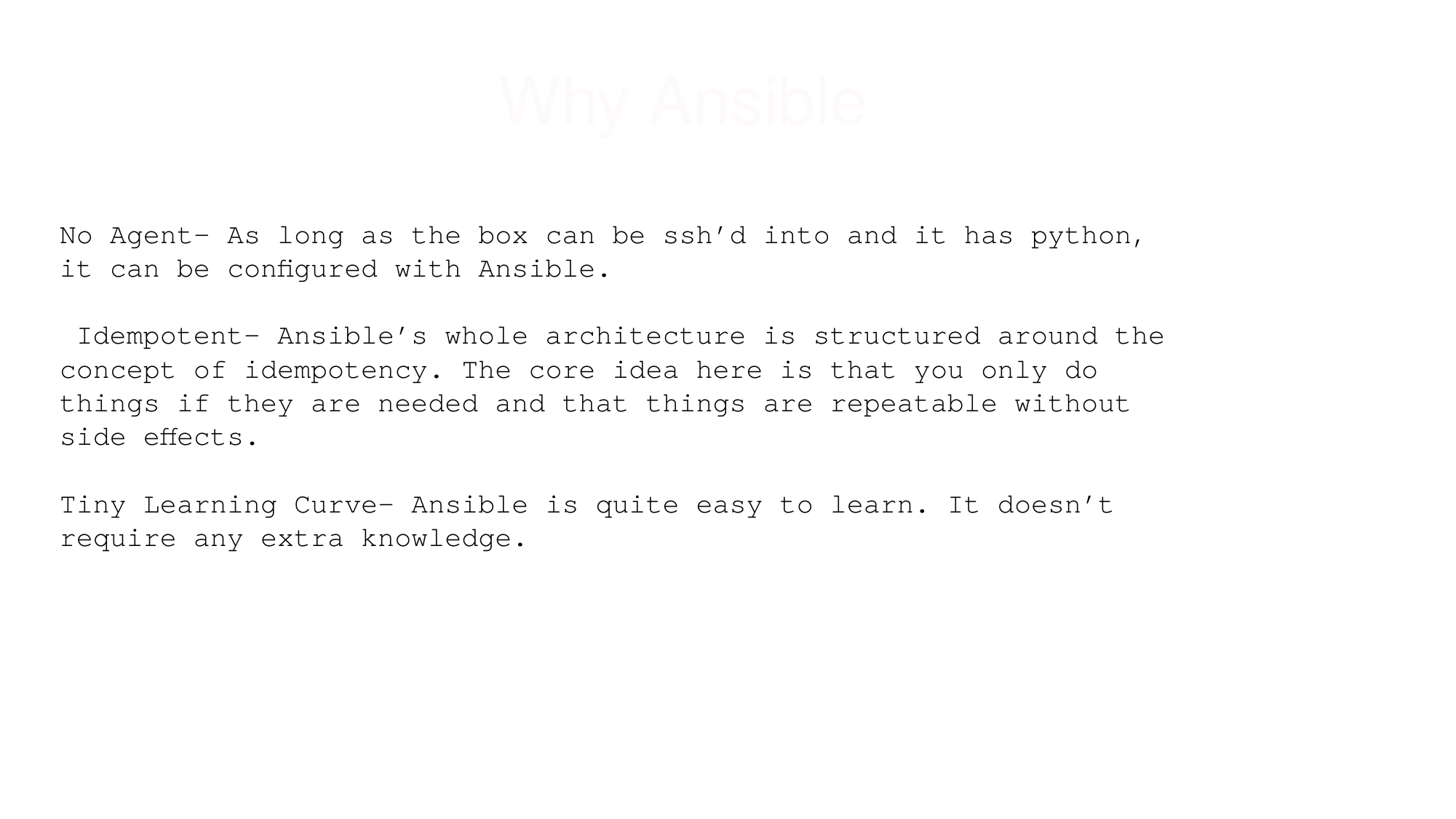

#
Why Ansible
No Agent- As long as the box can be ssh’d into and it has python,
it can be configured with Ansible.

 Idempotent- Ansible’s whole architecture is structured around the
concept of idempotency. The core idea here is that you only do
things if they are needed and that things are repeatable without
side effects.

Tiny Learning Curve- Ansible is quite easy to learn. It doesn’t
require any extra knowledge.
3